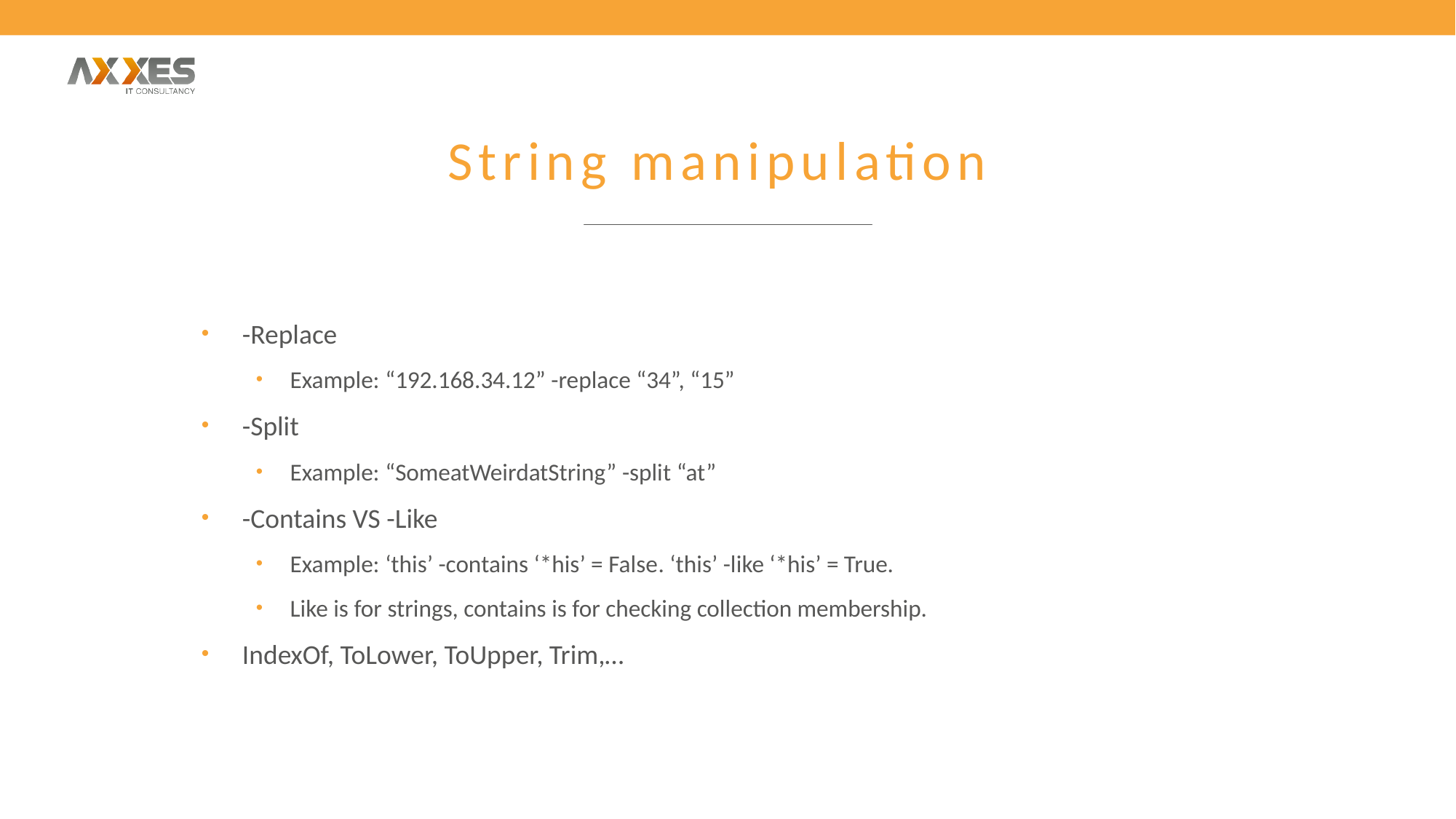

# String manipulation
-Replace
Example: “192.168.34.12” -replace “34”, “15”
-Split
Example: “SomeatWeirdatString” -split “at”
-Contains VS -Like
Example: ‘this’ -contains ‘*his’ = False. ‘this’ -like ‘*his’ = True.
Like is for strings, contains is for checking collection membership.
IndexOf, ToLower, ToUpper, Trim,…